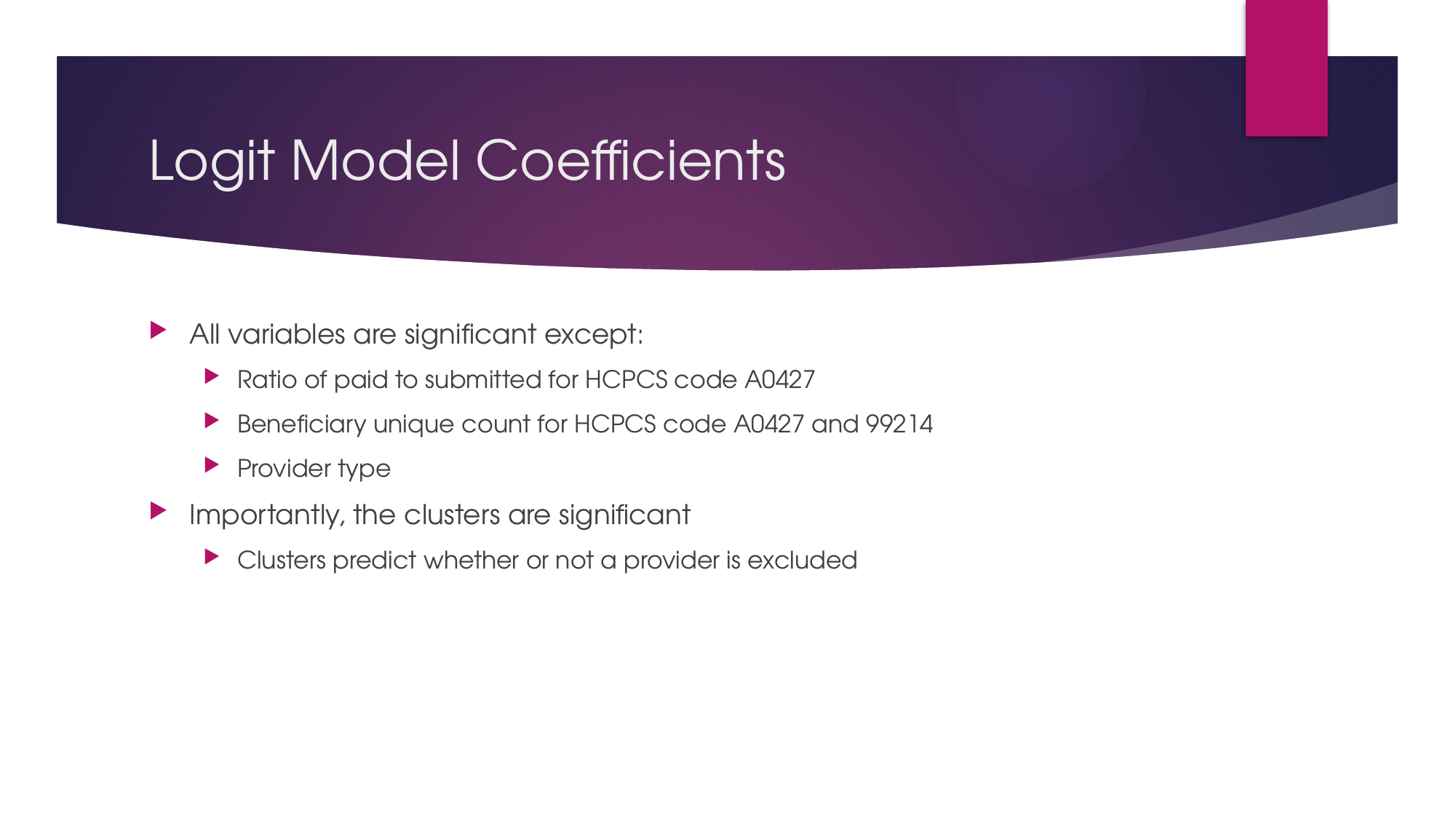

# Logit Model Coefficients
All variables are significant except:
Ratio of paid to submitted for HCPCS code A0427
Beneficiary unique count for HCPCS code A0427 and 99214
Provider type
Importantly, the clusters are significant
Clusters predict whether or not a provider is excluded